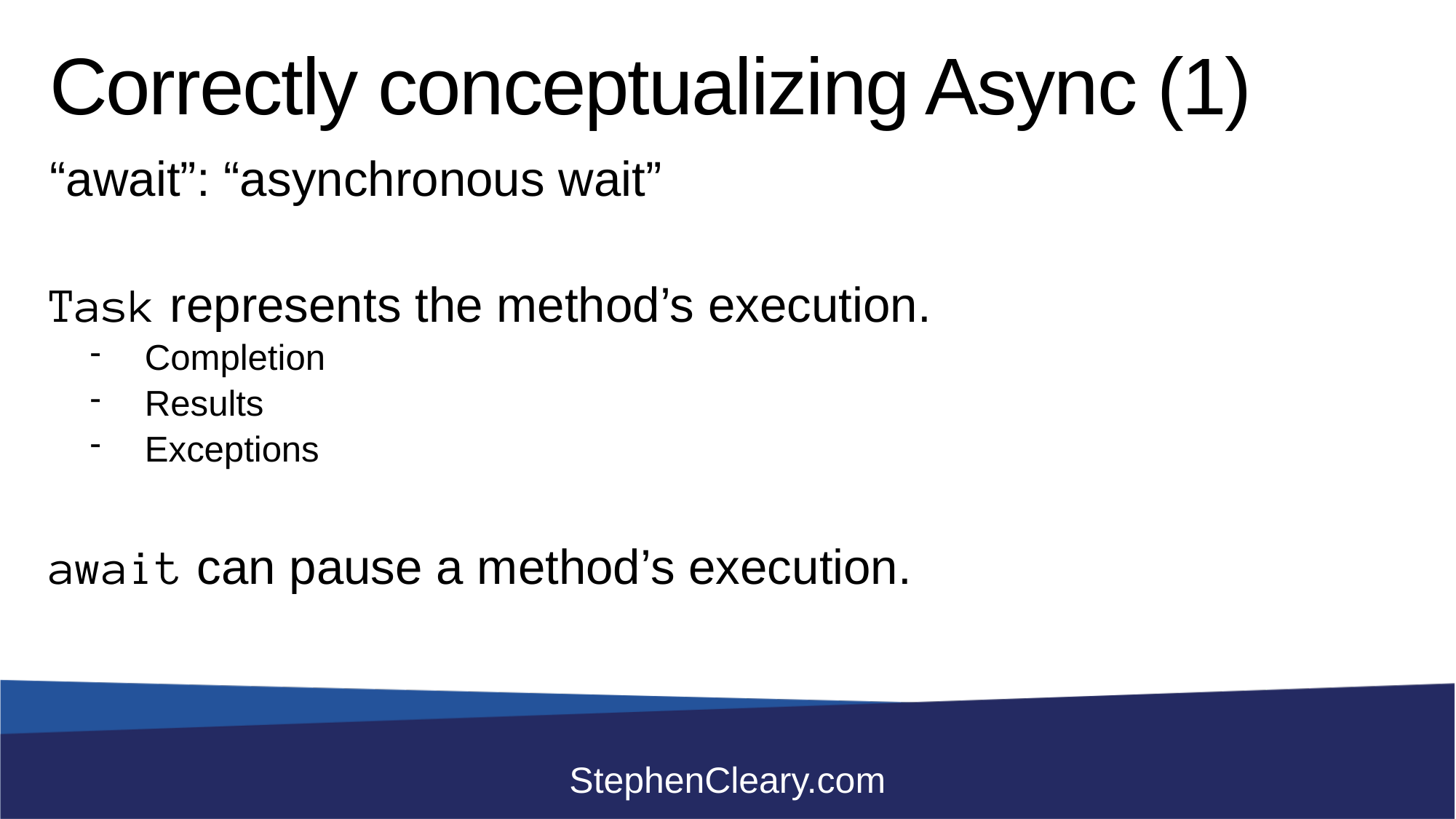

# Correctly conceptualizing Async (1)
“await”: “asynchronous wait”

Task represents the method’s execution.
Completion
Results
Exceptions

await can pause a method’s execution.